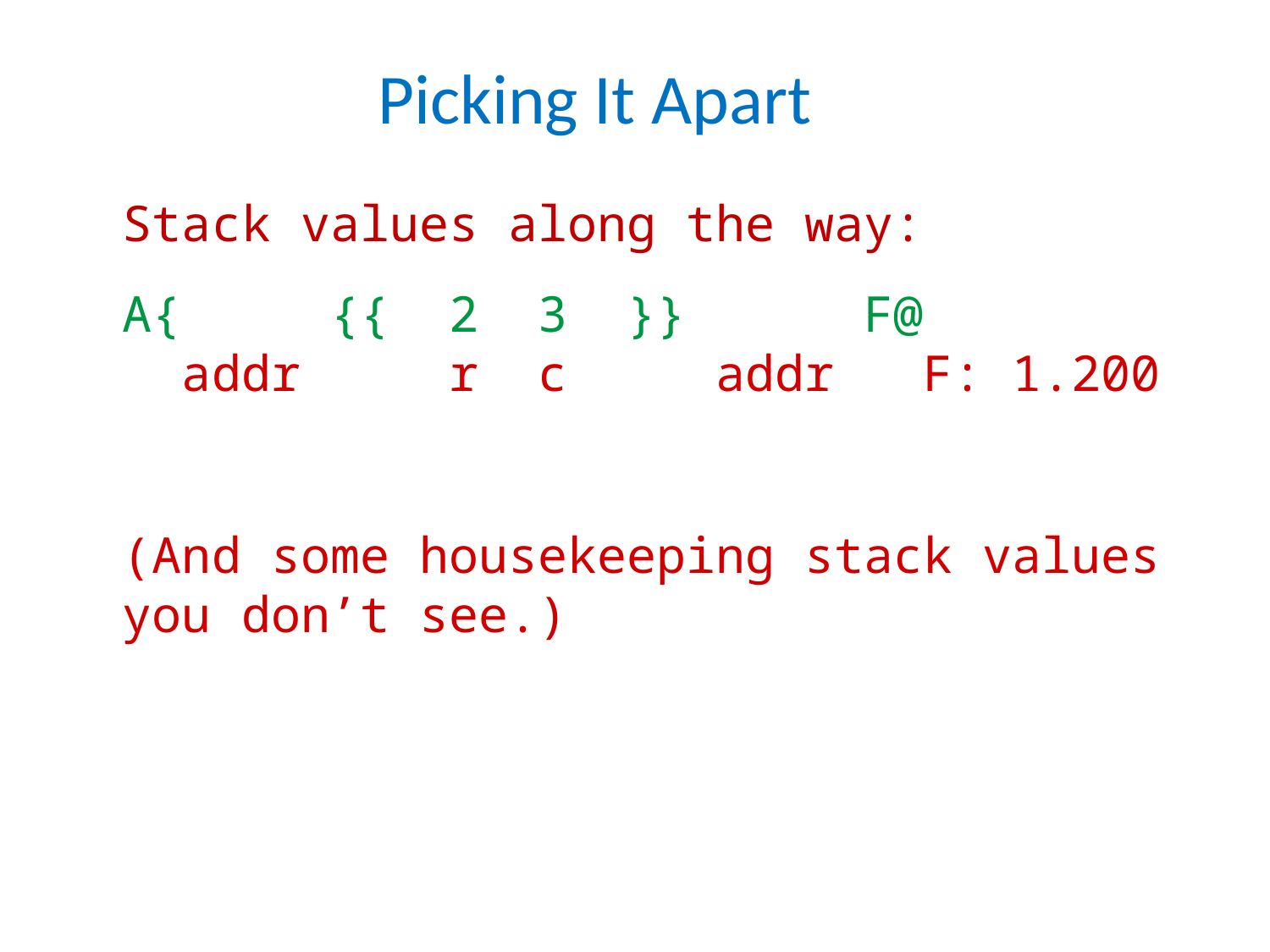

Picking It Apart
Stack values along the way:
A{     {{  2  3  }}      F@
  addr     r  c     addr   F: 1.200

(And some housekeeping stack values you don’t see.)